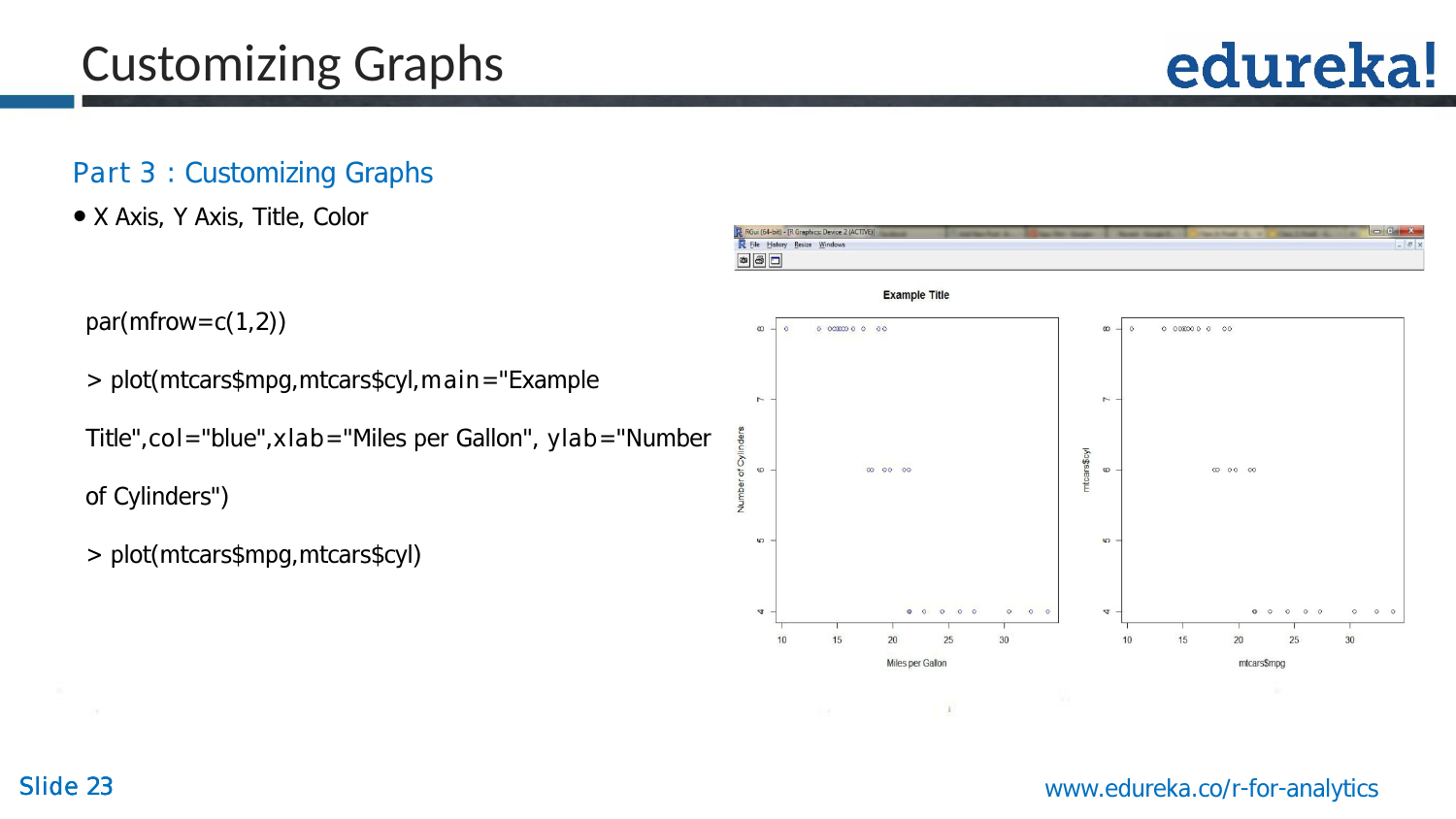

Customizing Graphs
Part 3 : Customizing Graphs

 X Axis, Y Axis, Title, Color

par(mfrow=c(1,2))
> plot(mtcars$mpg,mtcars$cyl,main="Example Title",col="blue",xlab="Miles per Gallon", ylab="Number of Cylinders")
> plot(mtcars$mpg,mtcars$cyl)